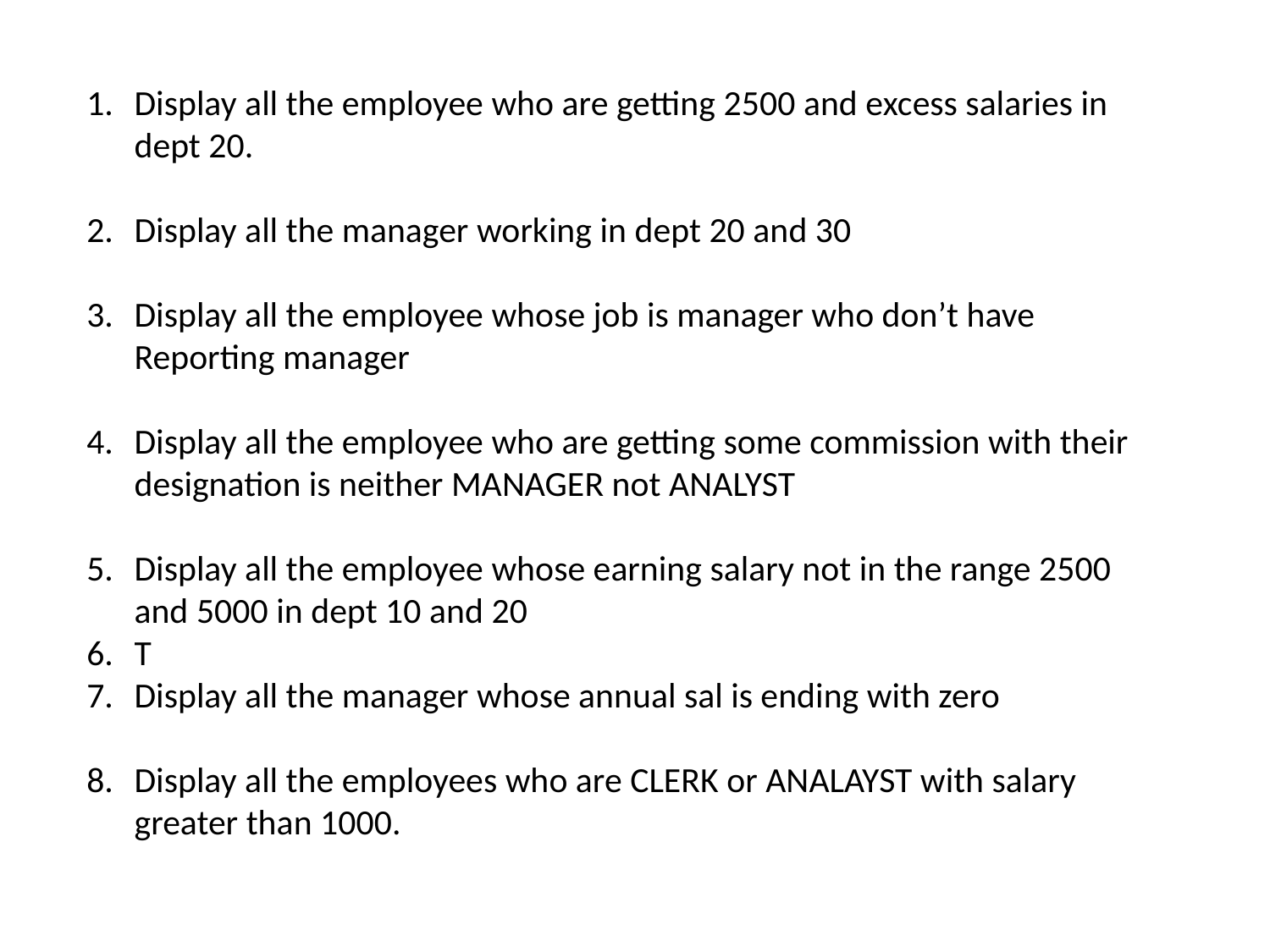

Display all the employee who are getting 2500 and excess salaries in dept 20.

Display all the manager working in dept 20 and 30

Display all the employee whose job is manager who don’t have  Reporting manager

Display all the employee who are getting some commission with their designation is neither MANAGER not ANALYST

Display all the employee whose earning salary not in the range 2500 and 5000 in dept 10 and 20
T
Display all the manager whose annual sal is ending with zero

Display all the employees who are CLERK or ANALAYST with salary greater than 1000.